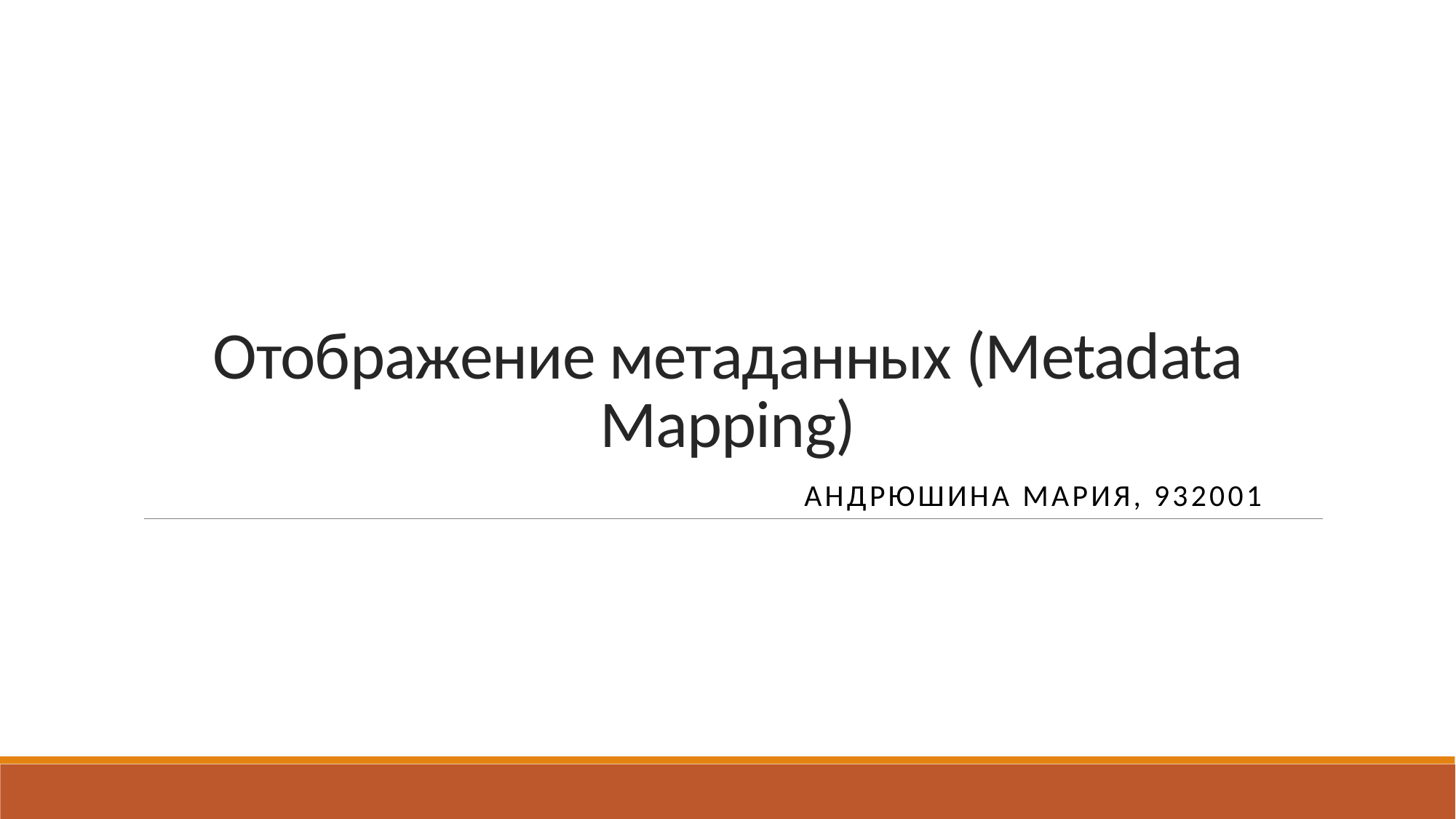

# Отображение метаданных (Metadata Mapping)
Андрюшина Мария, 932001